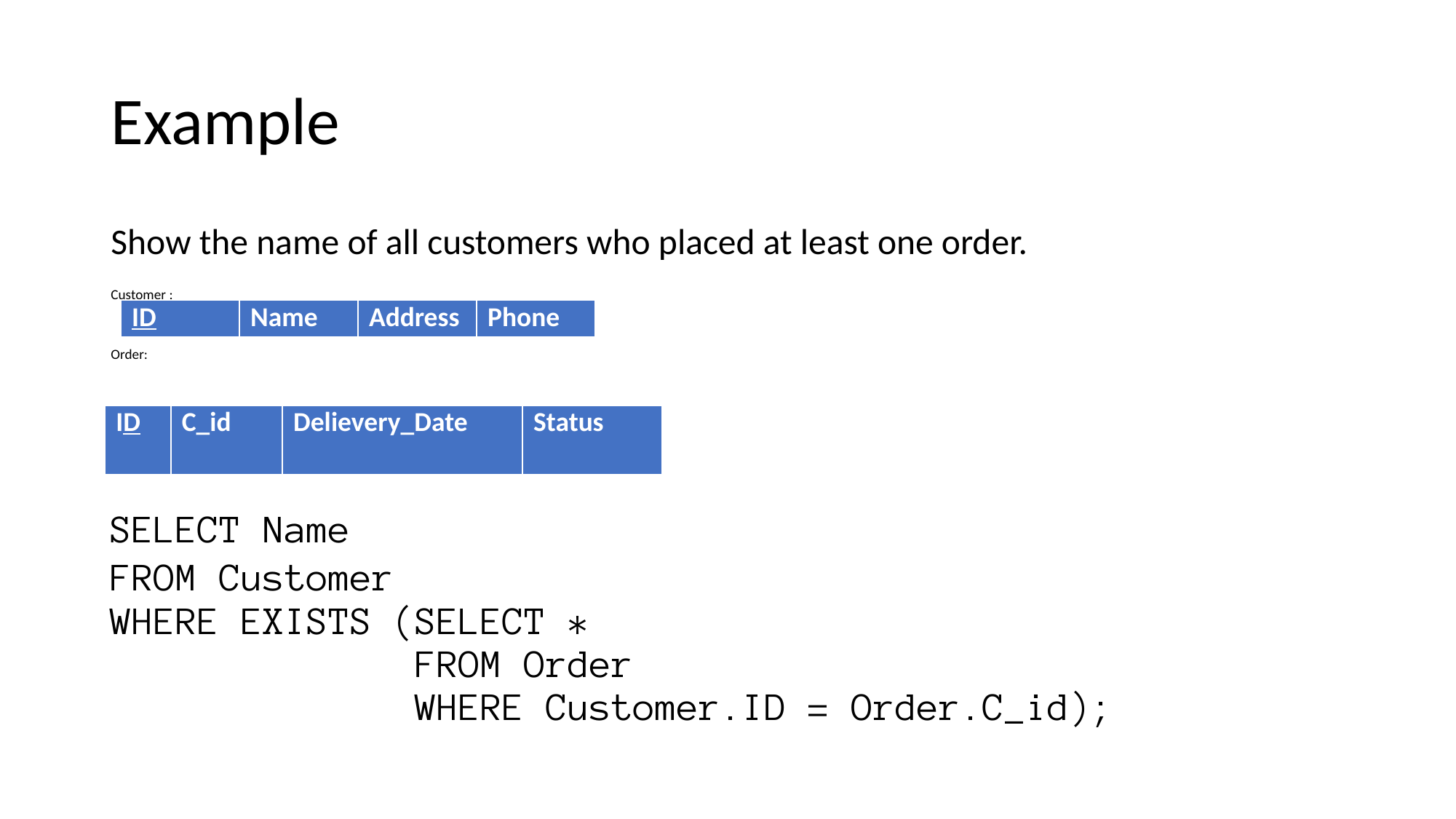

# Example
Show the name of all customers who placed at least one order.

Customer :

Order:

SELECT Name
FROM Customer 
WHERE EXISTS (SELECT * 
              FROM Order 
              WHERE Customer.ID = Order.C_id);

| ID | Name | Address | Phone |
| --- | --- | --- | --- |
| ID | C\_id | Delievery\_Date | Status |
| --- | --- | --- | --- |